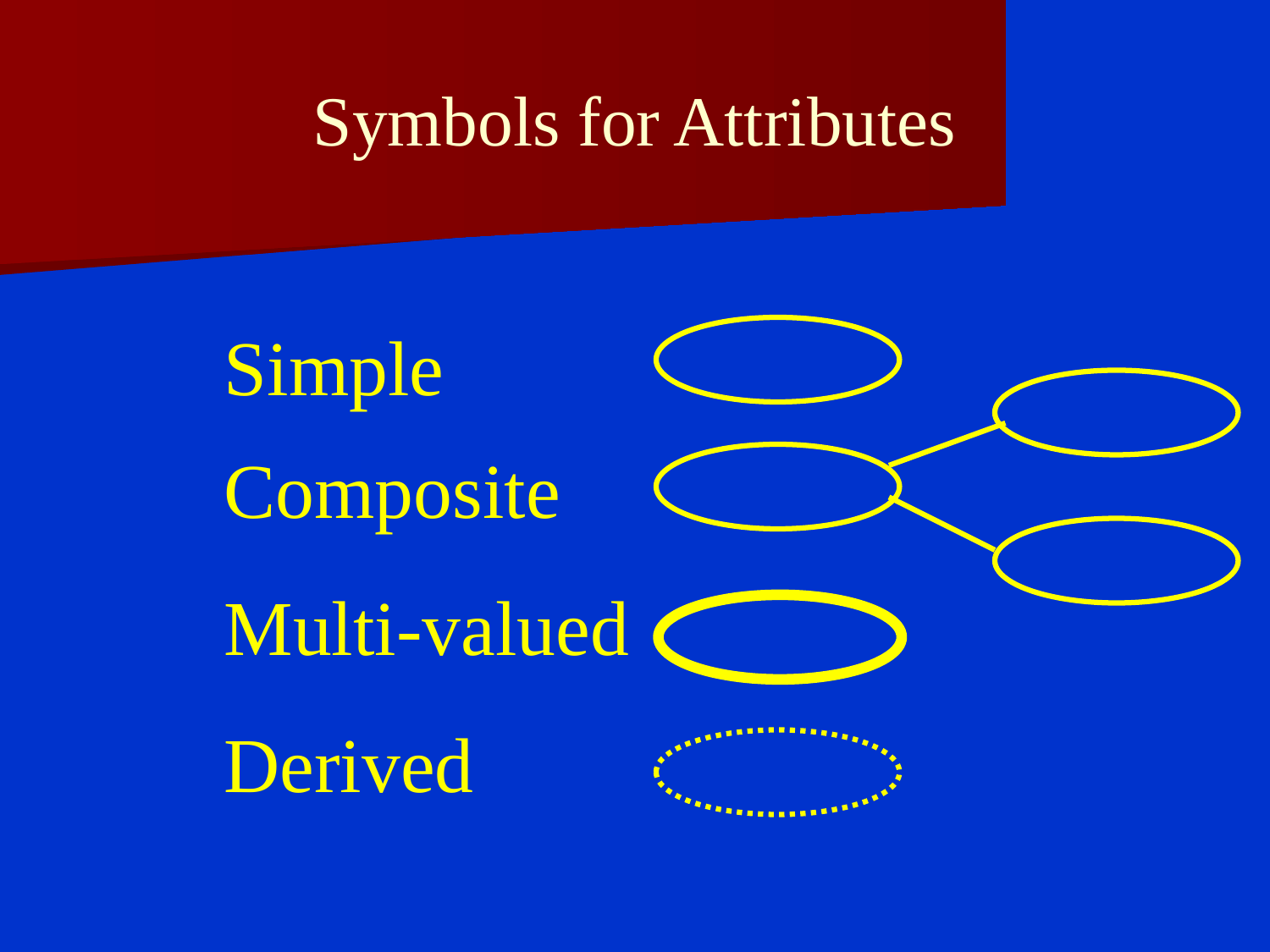

# Symbols for Attributes
Simple

Composite

Multi-valued

Derived